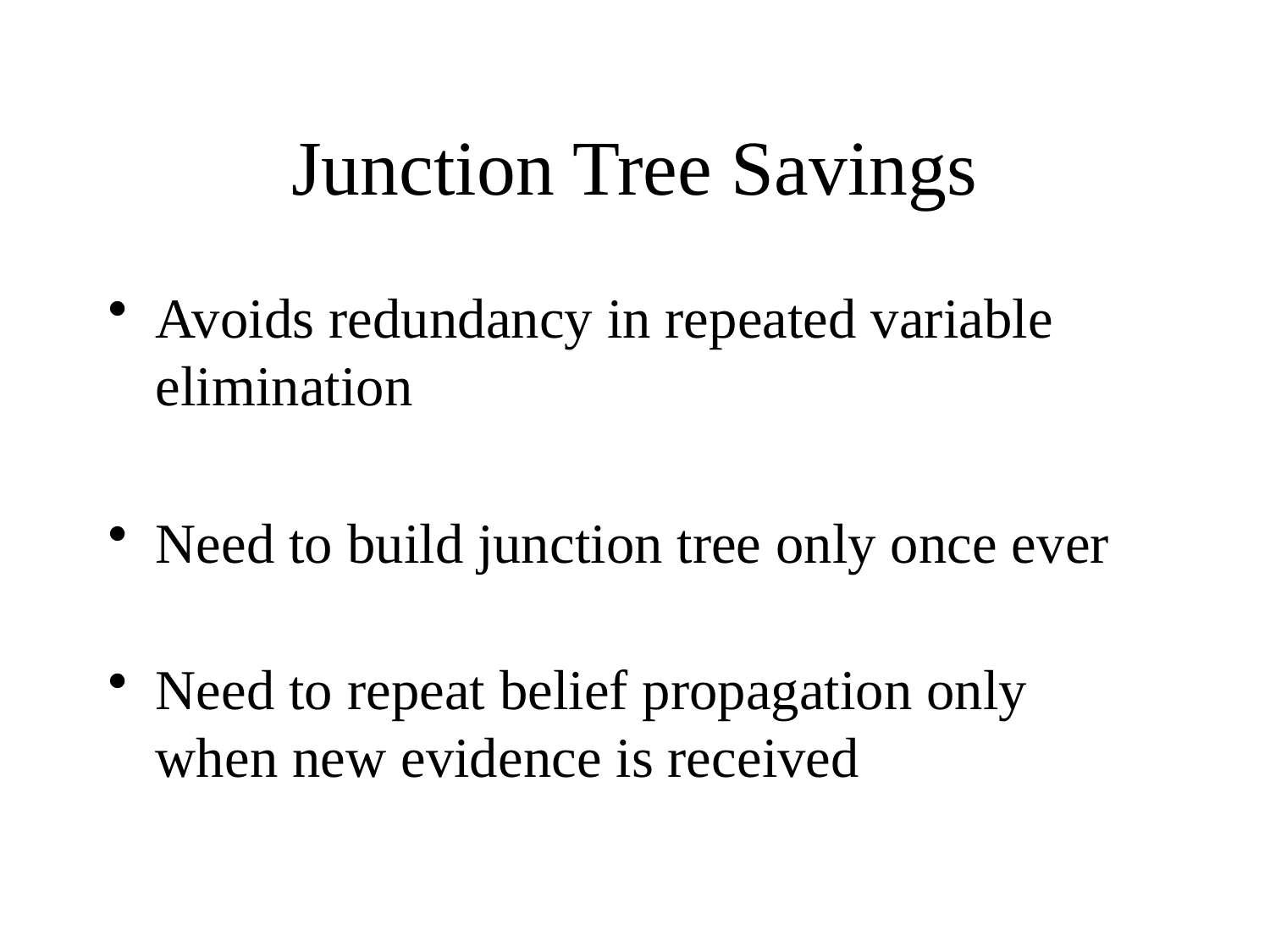

# Junction Tree Savings
Avoids redundancy in repeated variable elimination

Need to build junction tree only once ever
Need to repeat belief propagation only when new evidence is received